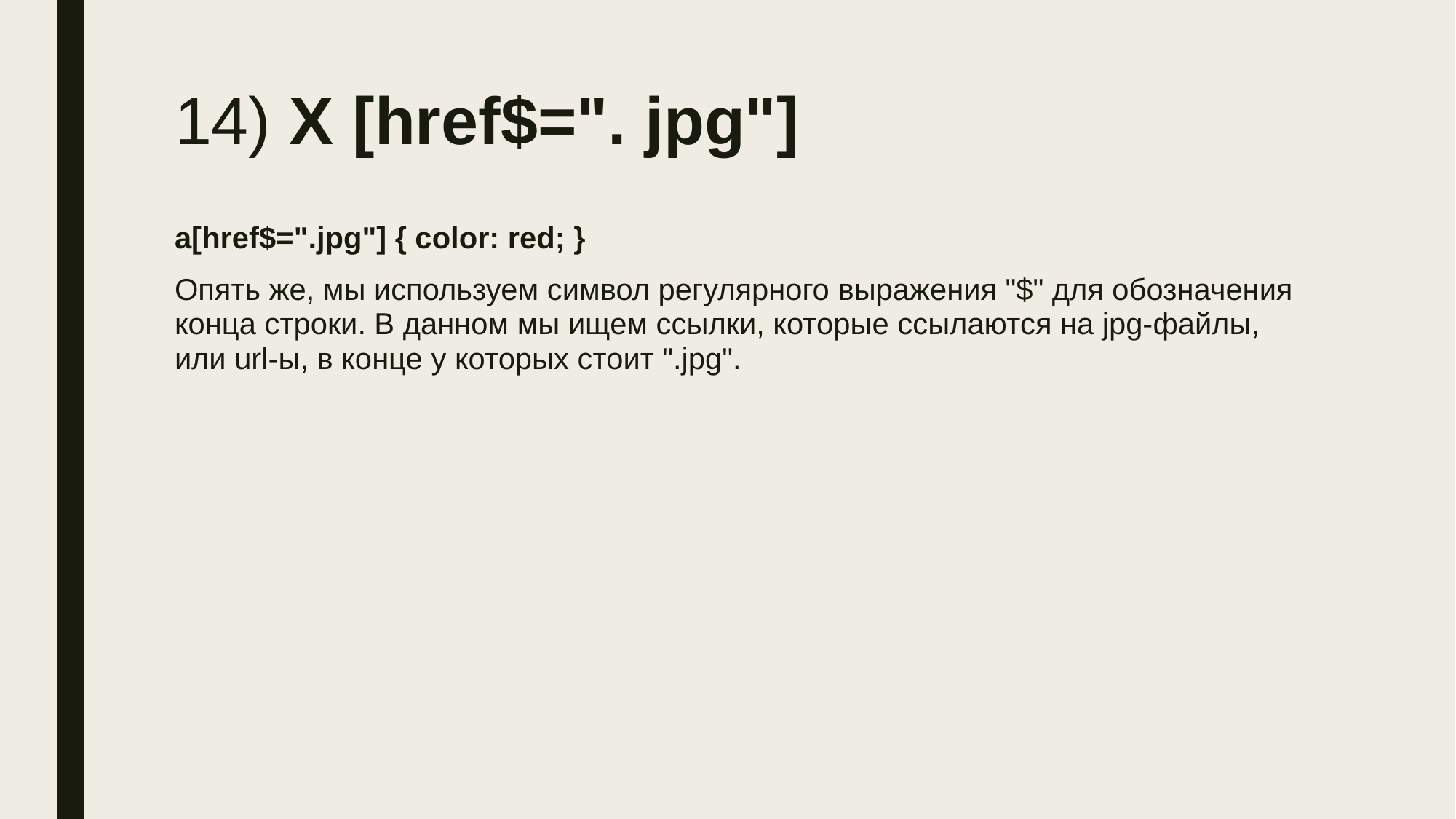

# 14) X [href$=". jpg"]
a[href$=".jpg"] { color: red; }
Опять же, мы используем символ регулярного выражения "$" для обозначения конца строки. В данном мы ищем ссылки, которые ссылаются на jpg-файлы, или url-ы, в конце у которых стоит ".jpg".